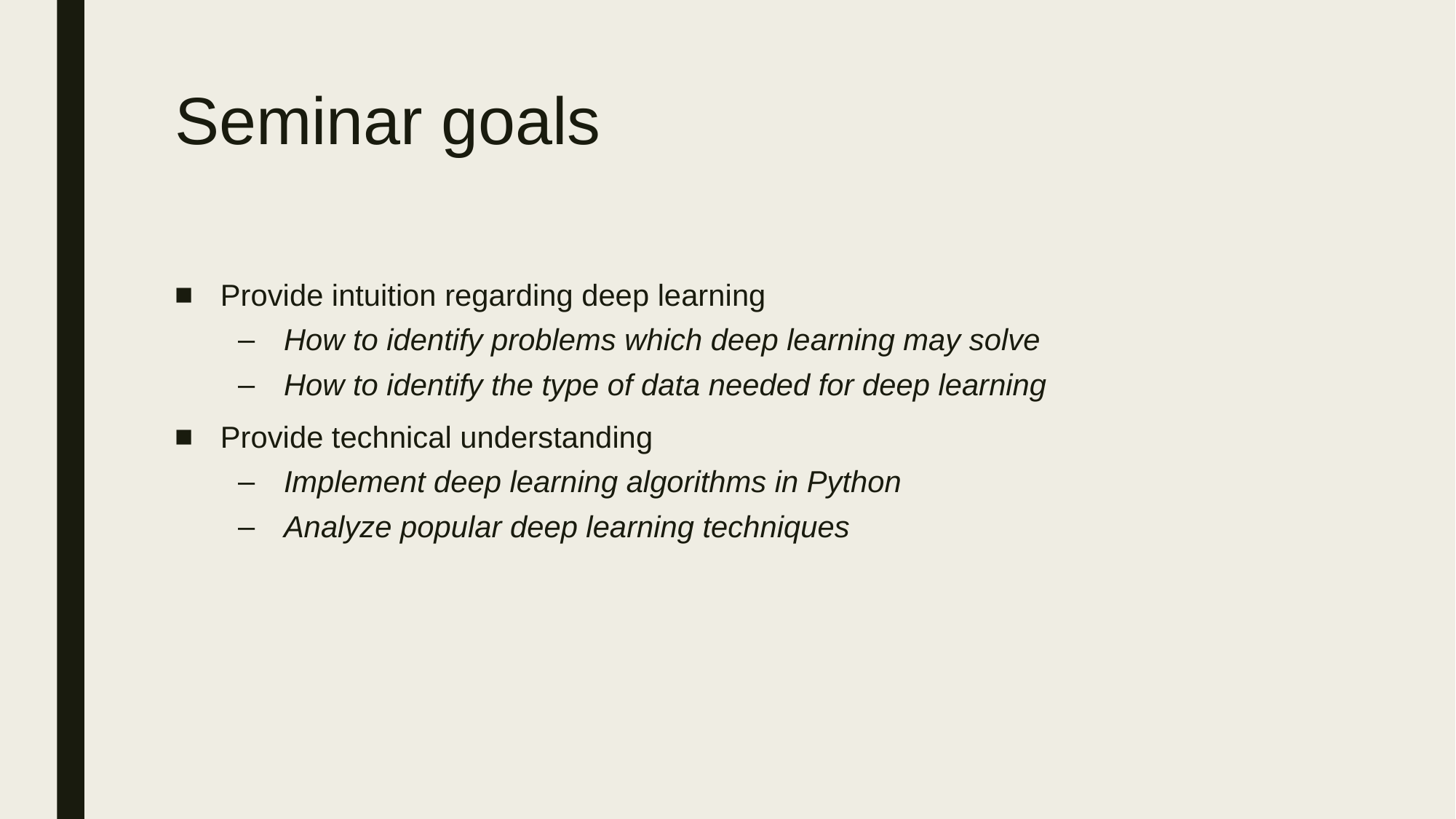

# Seminar goals
Provide intuition regarding deep learning
How to identify problems which deep learning may solve
How to identify the type of data needed for deep learning
Provide technical understanding
Implement deep learning algorithms in Python
Analyze popular deep learning techniques